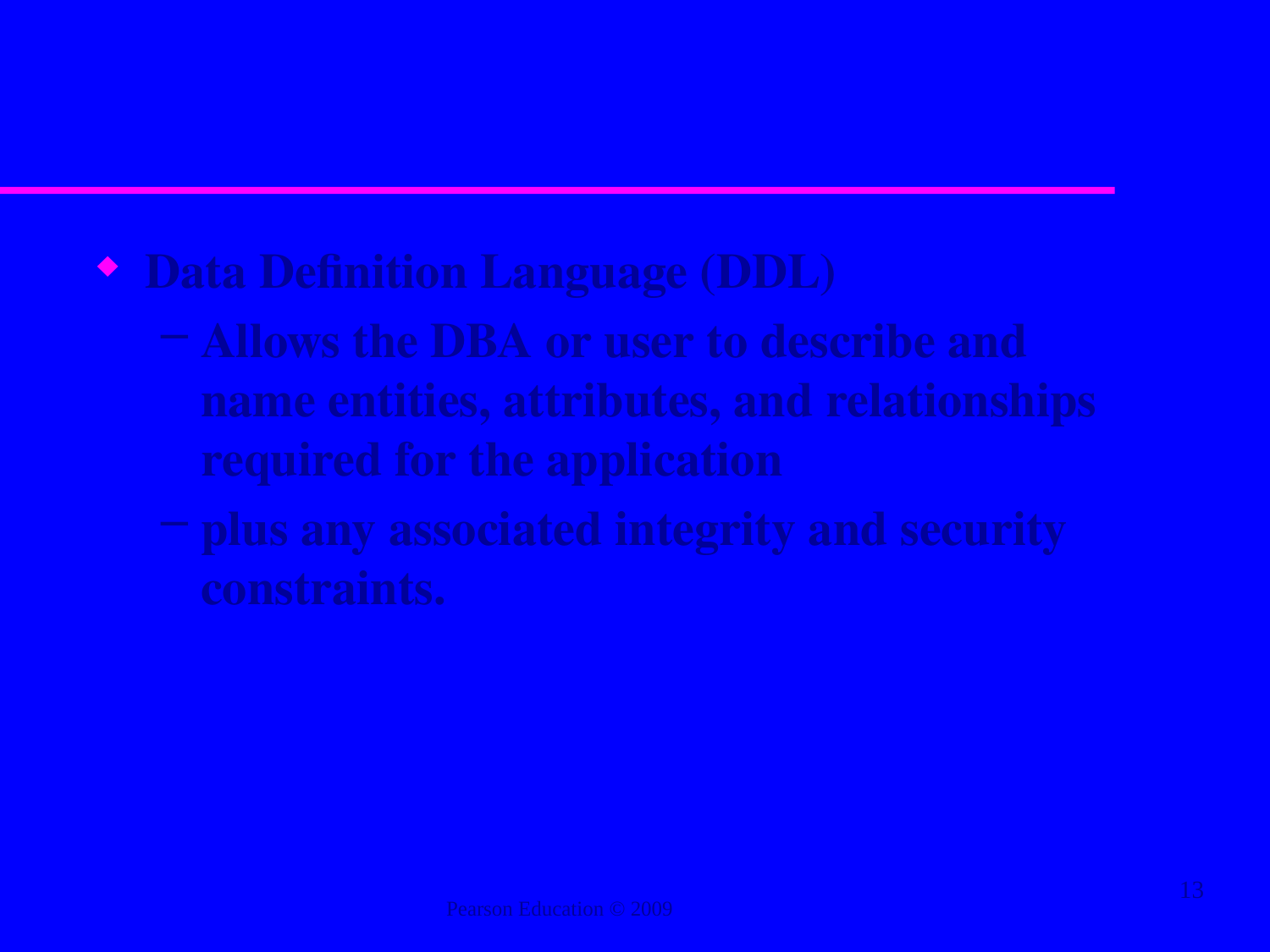

# Database Languages
Data Definition Language (DDL)
Allows the DBA or user to describe and name entities, attributes, and relationships required for the application
plus any associated integrity and security constraints.
13
Pearson Education © 2009